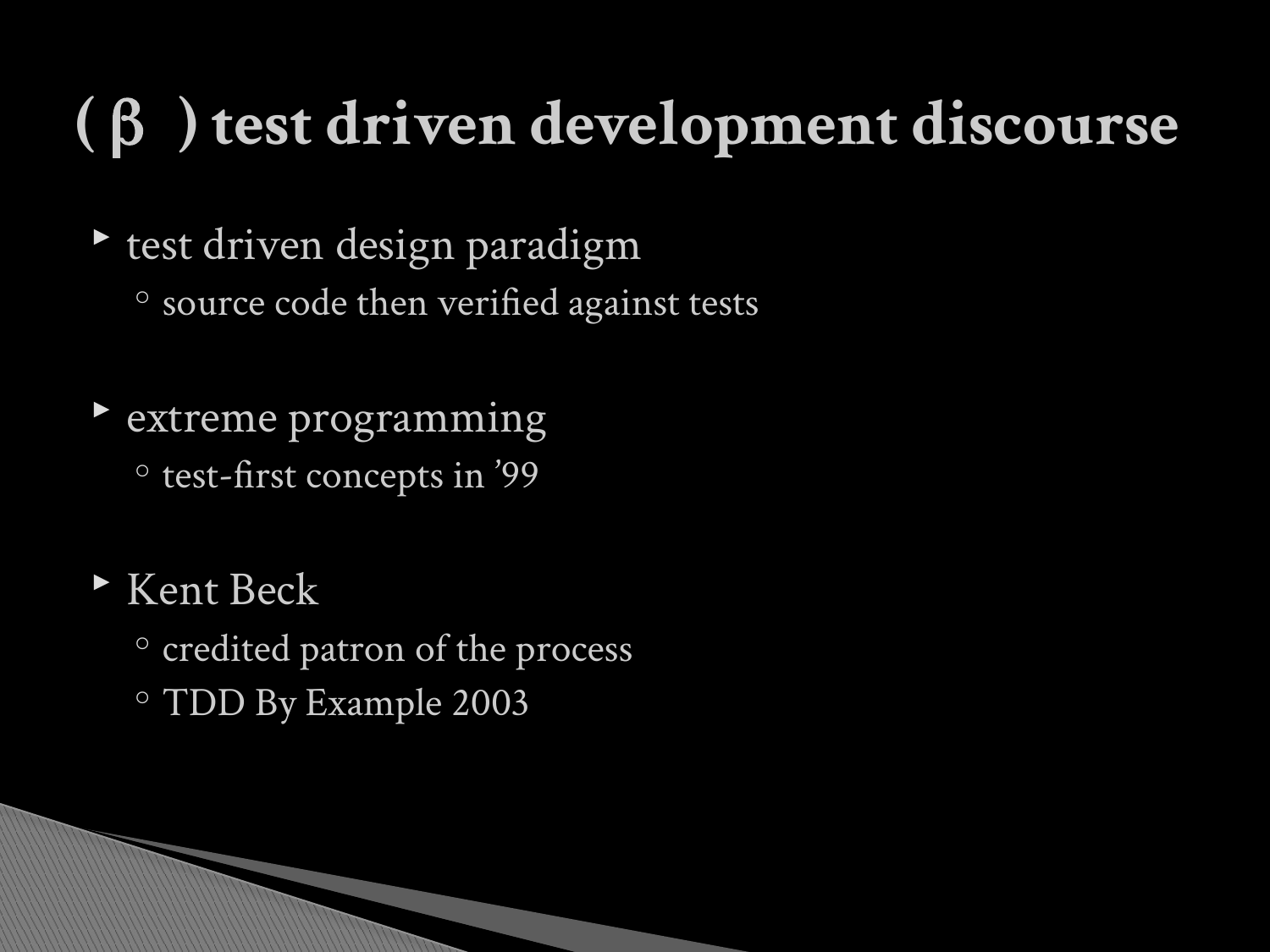

# ( β ) test driven development discourse
test driven design paradigm
source code then verified against tests

extreme programming
test-first concepts in ’99

Kent Beck
credited patron of the process
TDD By Example 2003